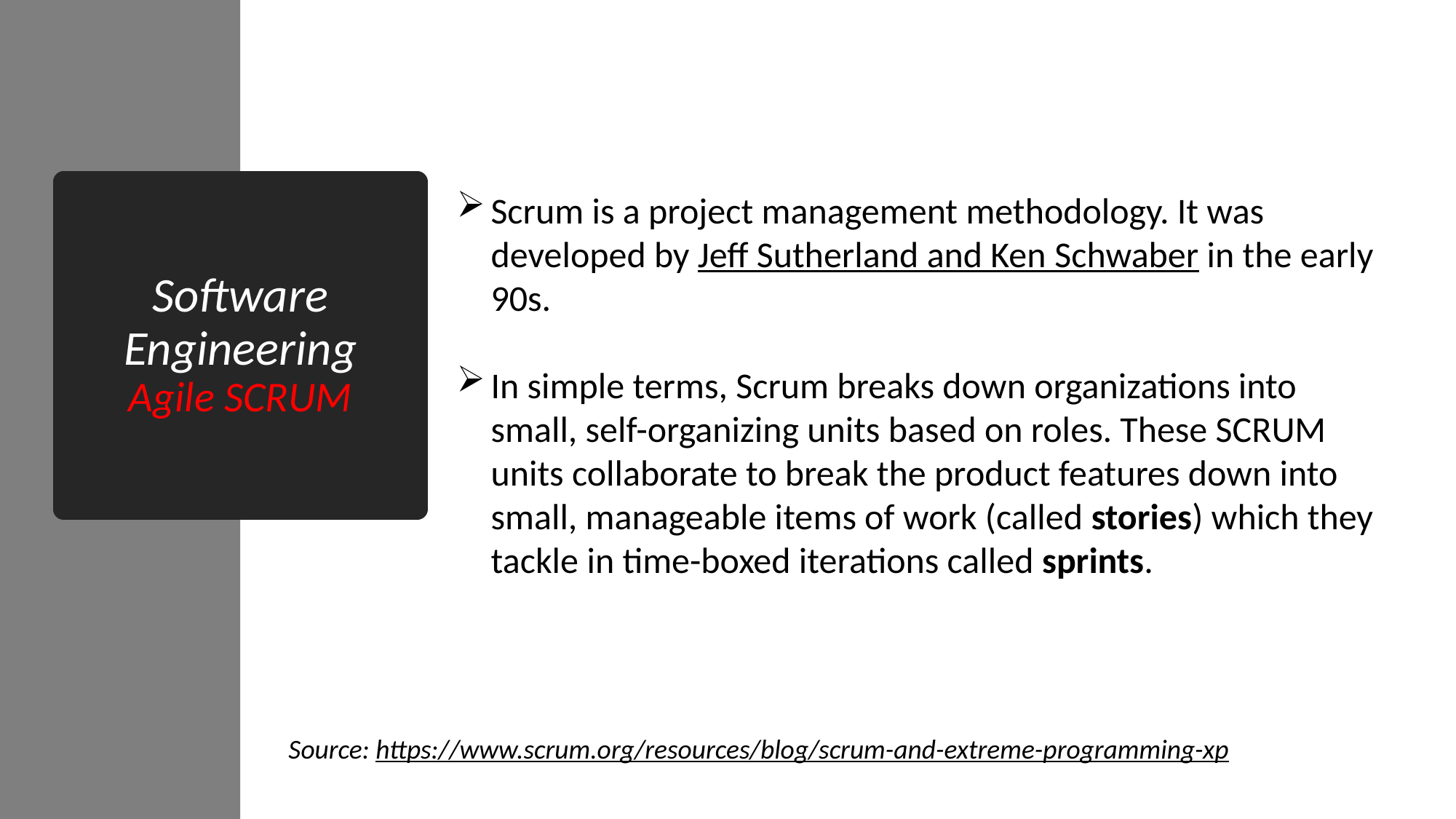

# Software Engineering Agile SCRUM
Scrum is a project management methodology. It was developed by Jeff Sutherland and Ken Schwaber in the early 90s.

In simple terms, Scrum breaks down organizations into small, self-organizing units based on roles. These SCRUM units collaborate to break the product features down into small, manageable items of work (called stories) which they tackle in time-boxed iterations called sprints.

Source: https://www.scrum.org/resources/blog/scrum-and-extreme-programming-xp